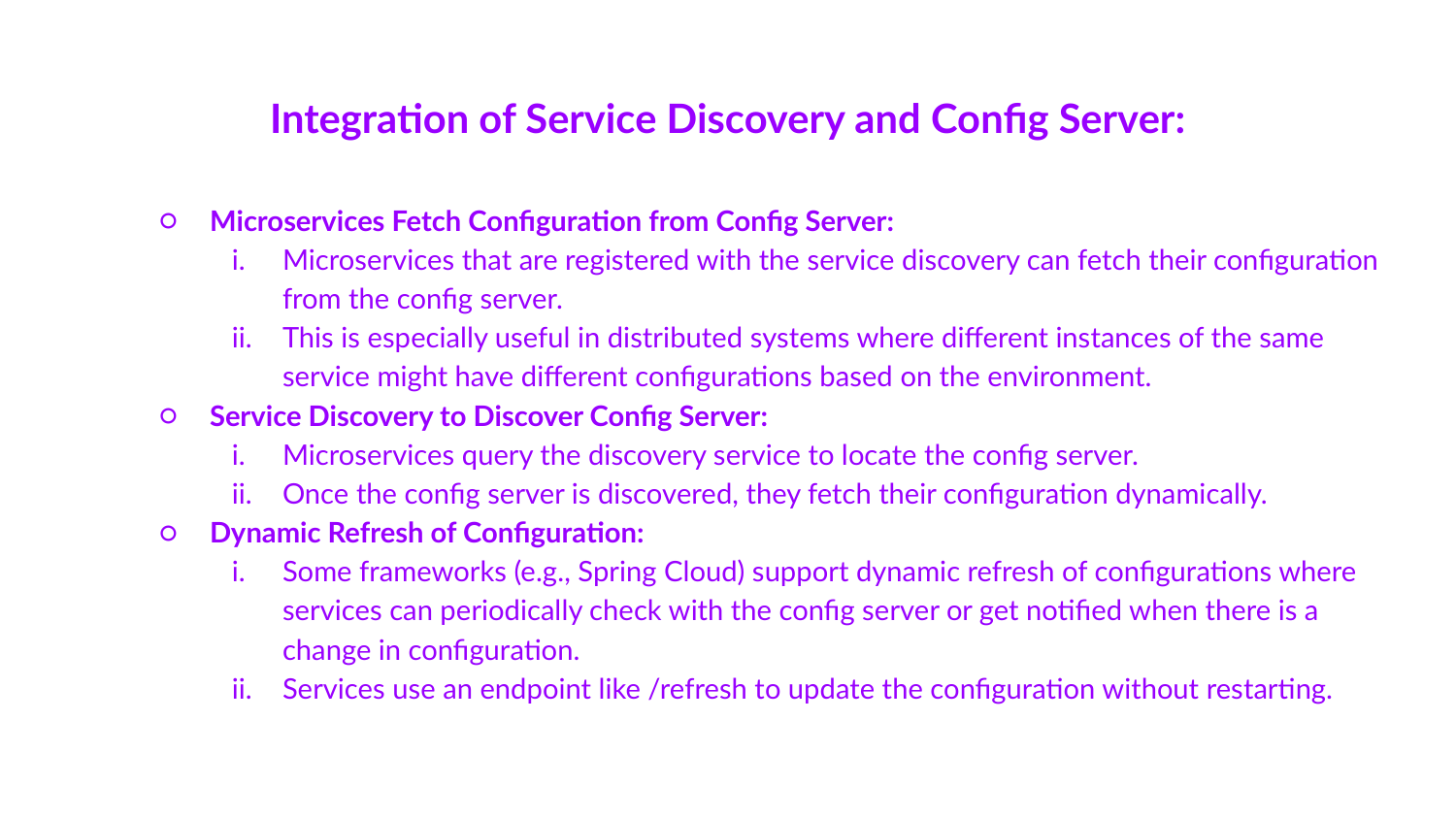

# Integration of Service Discovery and Config Server:

Microservices Fetch Configuration from Config Server:
Microservices that are registered with the service discovery can fetch their configuration from the config server.
This is especially useful in distributed systems where different instances of the same service might have different configurations based on the environment.
Service Discovery to Discover Config Server:
Microservices query the discovery service to locate the config server.
Once the config server is discovered, they fetch their configuration dynamically.
Dynamic Refresh of Configuration:
Some frameworks (e.g., Spring Cloud) support dynamic refresh of configurations where services can periodically check with the config server or get notified when there is a change in configuration.
Services use an endpoint like /refresh to update the configuration without restarting.